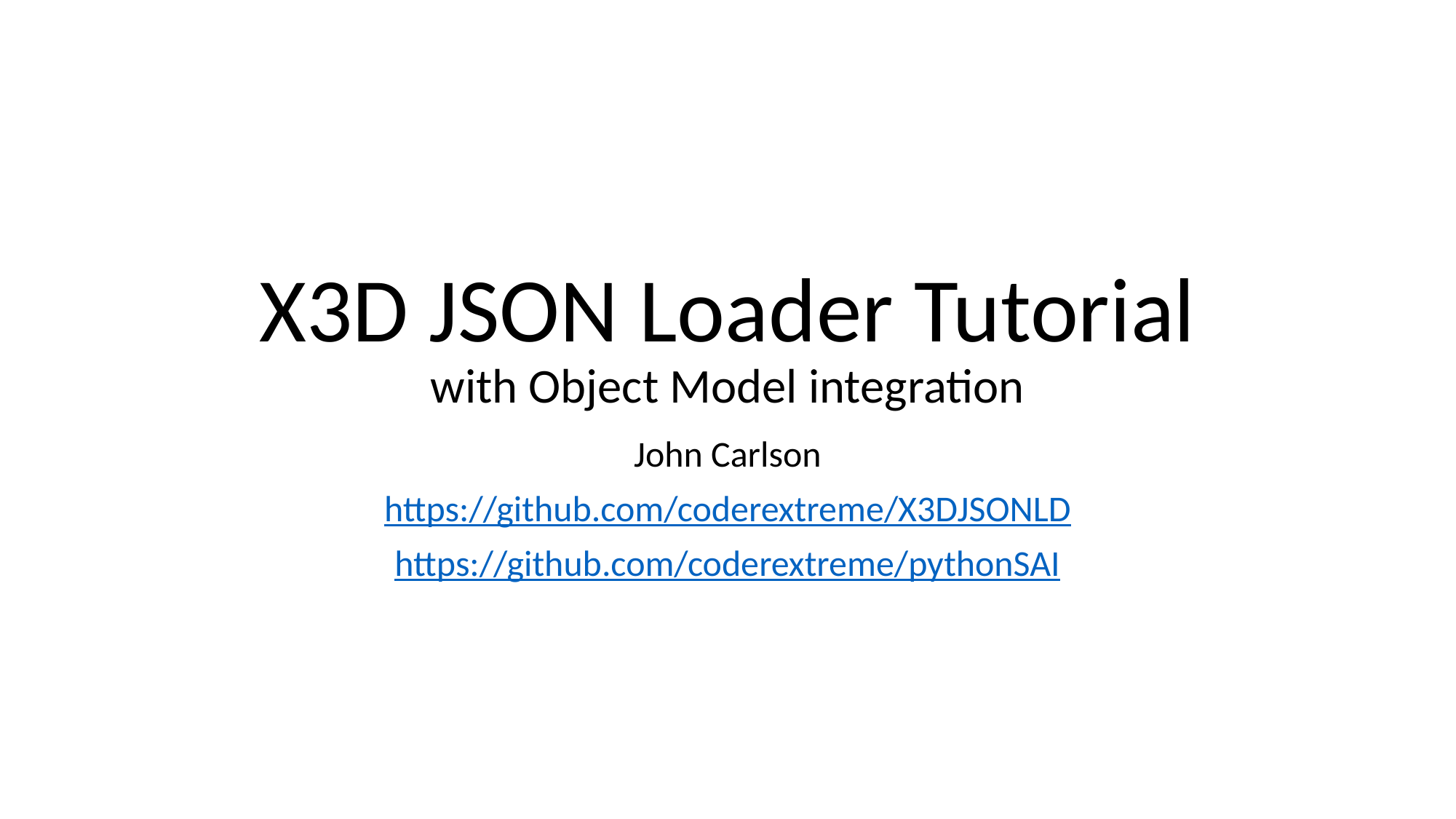

# X3D JSON Loader Tutorial with Object Model integration
John Carlson
https://github.com/coderextreme/X3DJSONLD
https://github.com/coderextreme/pythonSAI